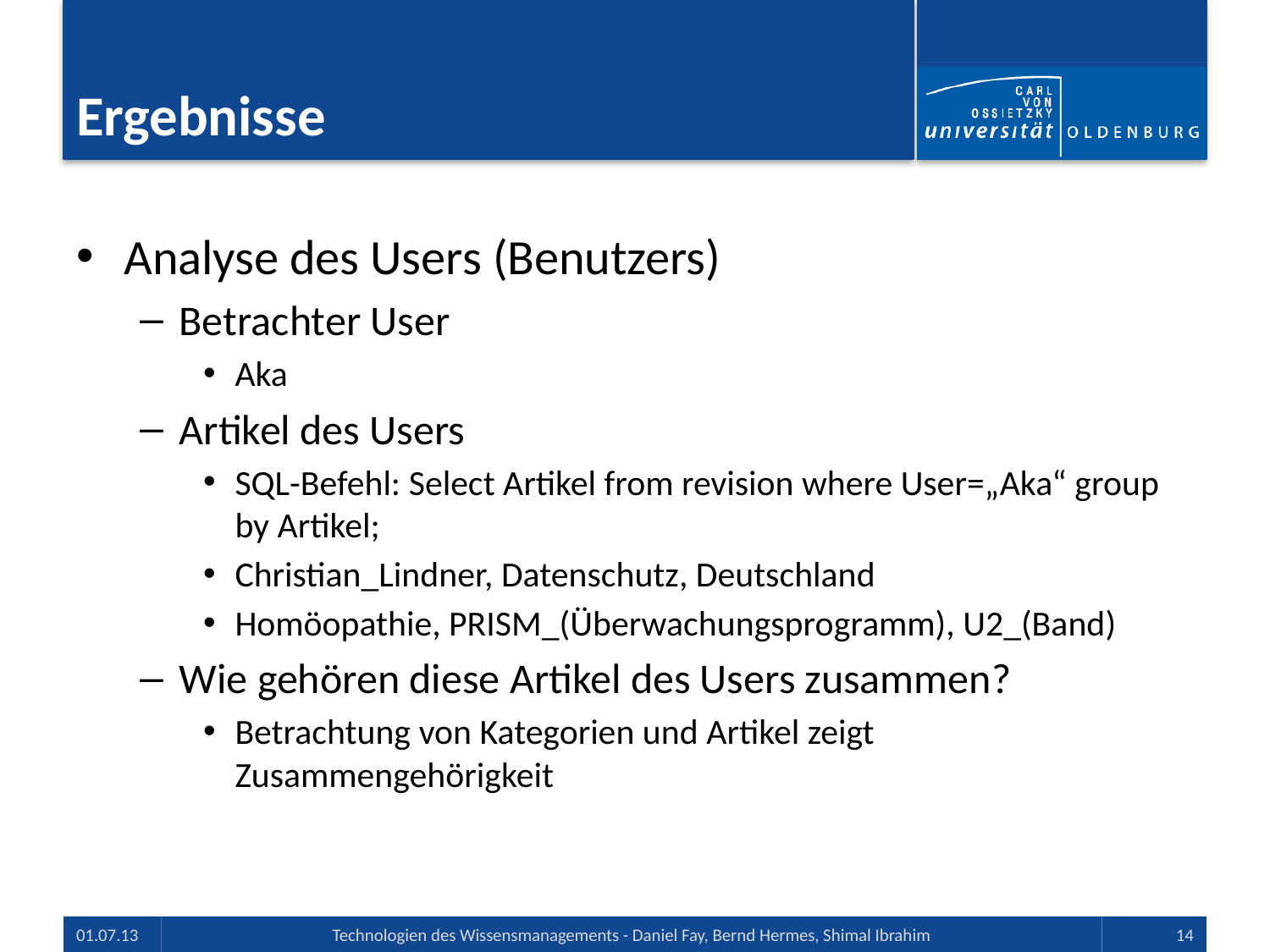

# Ergebnisse
Analyse des Users (Benutzers)
Betrachter User
Aka
Artikel des Users
SQL-Befehl: Select Artikel from revision where User=„Aka“ group by Artikel;
Christian_Lindner, Datenschutz, Deutschland
Homöopathie, PRISM_(Überwachungsprogramm), U2_(Band)
Wie gehören diese Artikel des Users zusammen?
Betrachtung von Kategorien und Artikel zeigt Zusammengehörigkeit
01.07.13
Technologien des Wissensmanagements - Daniel Fay, Bernd Hermes, Shimal Ibrahim
14